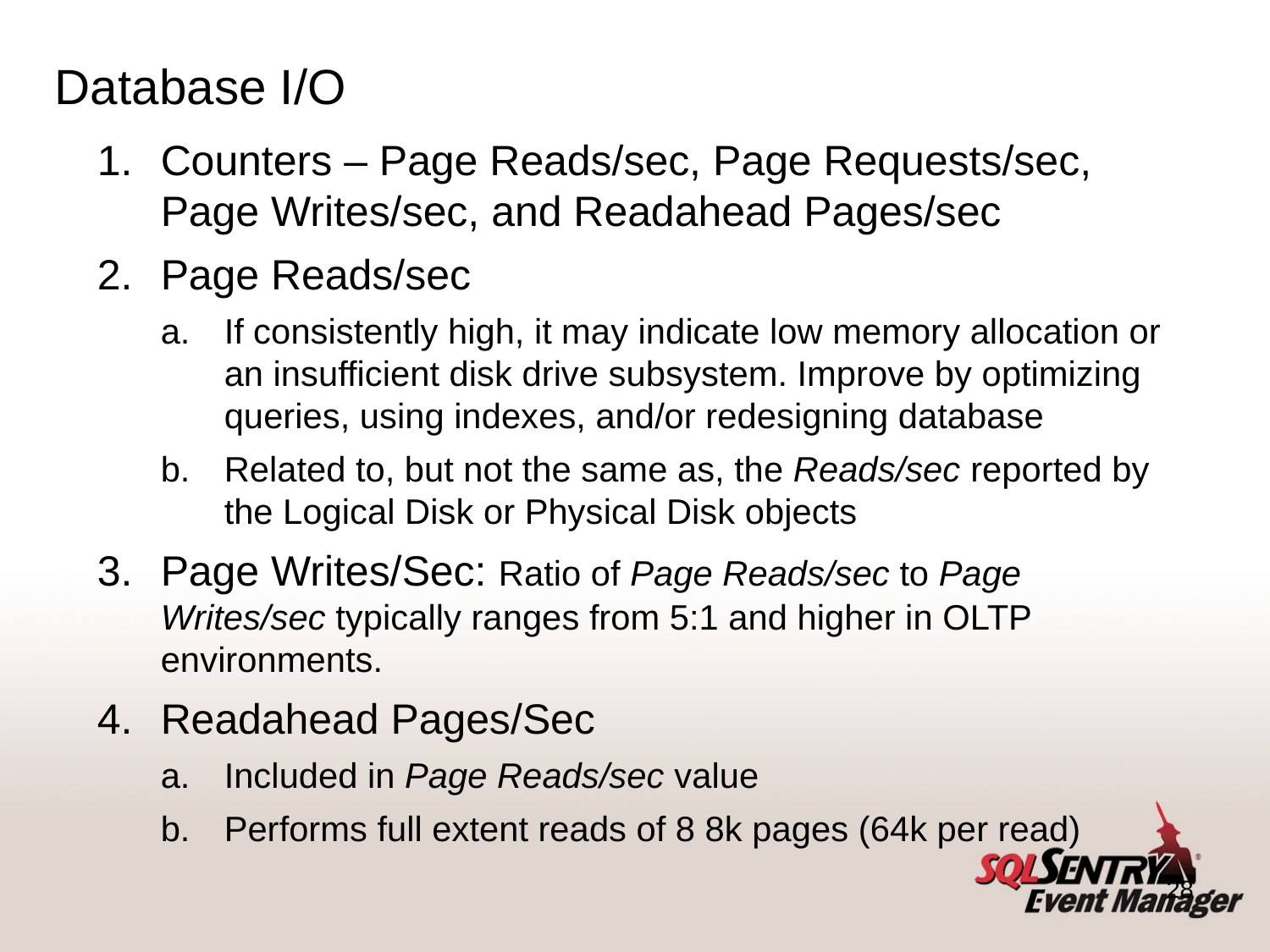

Database I/O
Counters – Page Reads/sec, Page Requests/sec, Page Writes/sec, and Readahead Pages/sec
Page Reads/sec
If consistently high, it may indicate low memory allocation or an insufficient disk drive subsystem. Improve by optimizing queries, using indexes, and/or redesigning database
Related to, but not the same as, the Reads/sec reported by the Logical Disk or Physical Disk objects
Page Writes/Sec: Ratio of Page Reads/sec to Page Writes/sec typically ranges from 5:1 and higher in OLTP environments.
Readahead Pages/Sec
Included in Page Reads/sec value
Performs full extent reads of 8 8k pages (64k per read)

28